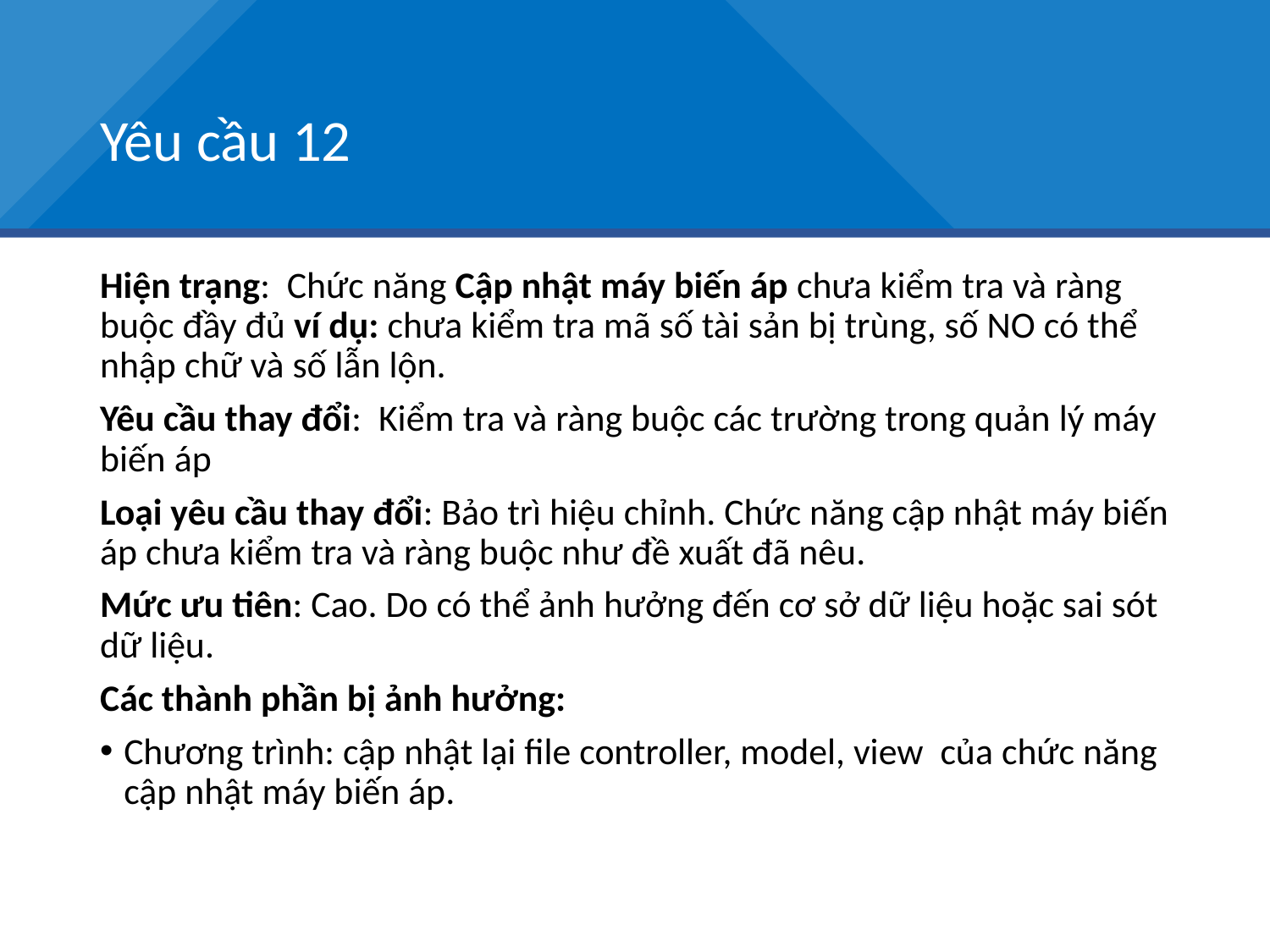

# Yêu cầu 12
Hiện trạng:  Chức năng Cập nhật máy biến áp chưa kiểm tra và ràng buộc đầy đủ ví dụ: chưa kiểm tra mã số tài sản bị trùng, số NO có thể nhập chữ và số lẫn lộn.
Yêu cầu thay đổi:  Kiểm tra và ràng buộc các trường trong quản lý máy biến áp
Loại yêu cầu thay đổi: Bảo trì hiệu chỉnh. Chức năng cập nhật máy biến áp chưa kiểm tra và ràng buộc như đề xuất đã nêu.
Mức ưu tiên: Cao. Do có thể ảnh hưởng đến cơ sở dữ liệu hoặc sai sót dữ liệu.
Các thành phần bị ảnh hưởng:
Chương trình: cập nhật lại file controller, model, view  của chức năng cập nhật máy biến áp.